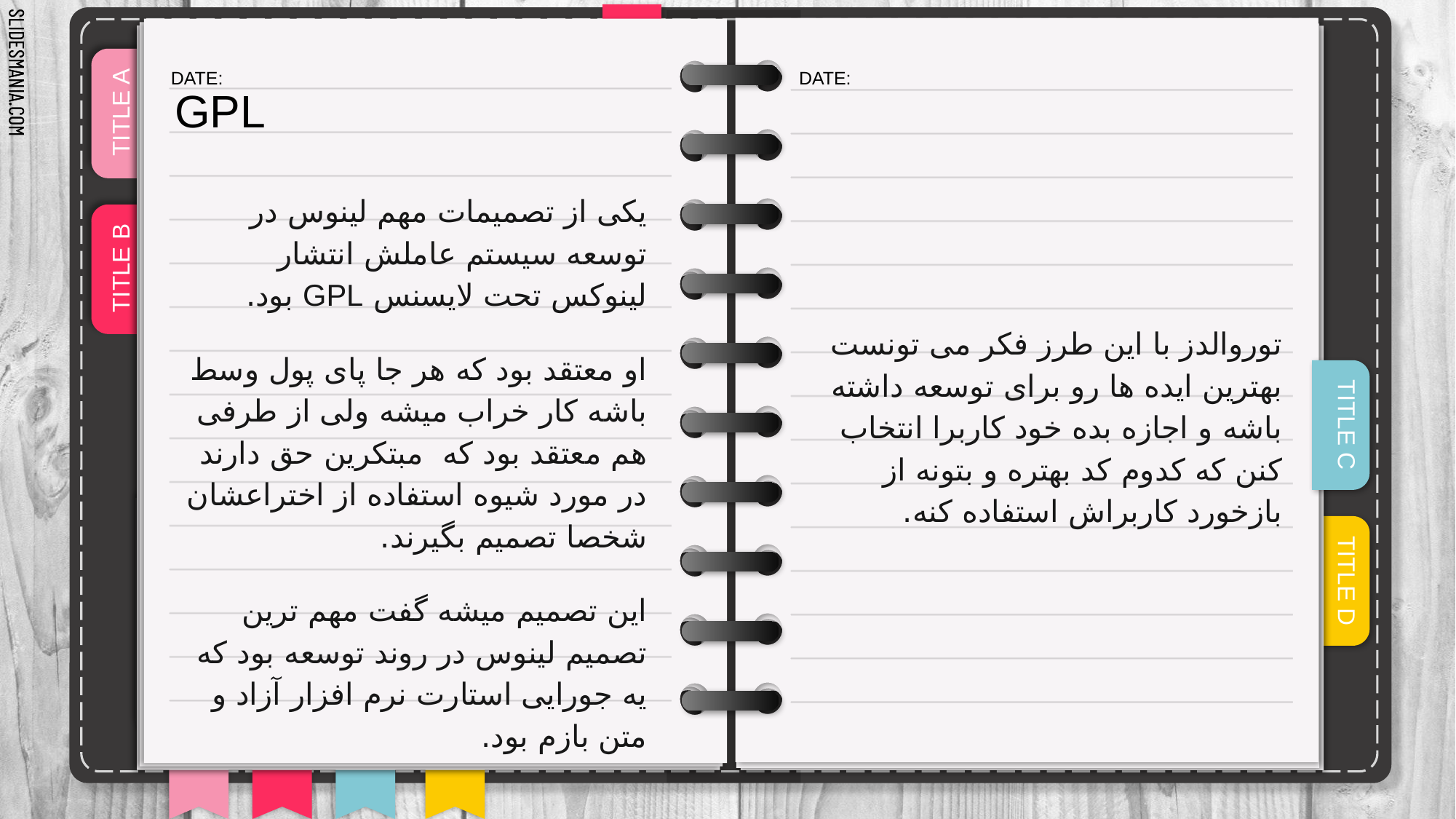

# GPL

توروالدز با این طرز فکر می تونست بهترین ایده ها رو برای توسعه داشته باشه و اجازه بده خود کاربرا انتخاب کنن که کدوم کد بهتره و بتونه از بازخورد کاربراش استفاده کنه.
یکی از تصمیمات مهم لینوس در توسعه سیستم عاملش انتشار لینوکس تحت لایسنس GPL بود.
او معتقد بود که هر جا پای پول وسط باشه کار خراب میشه ولی از طرفی هم معتقد بود که  مبتکرین حق دارند در مورد شیوه استفاده از اختراعشان شخصا تصمیم بگیرند.
این تصمیم میشه گفت مهم ترین تصمیم لینوس در روند توسعه بود که یه جورایی استارت نرم افزار آزاد و متن بازم بود.